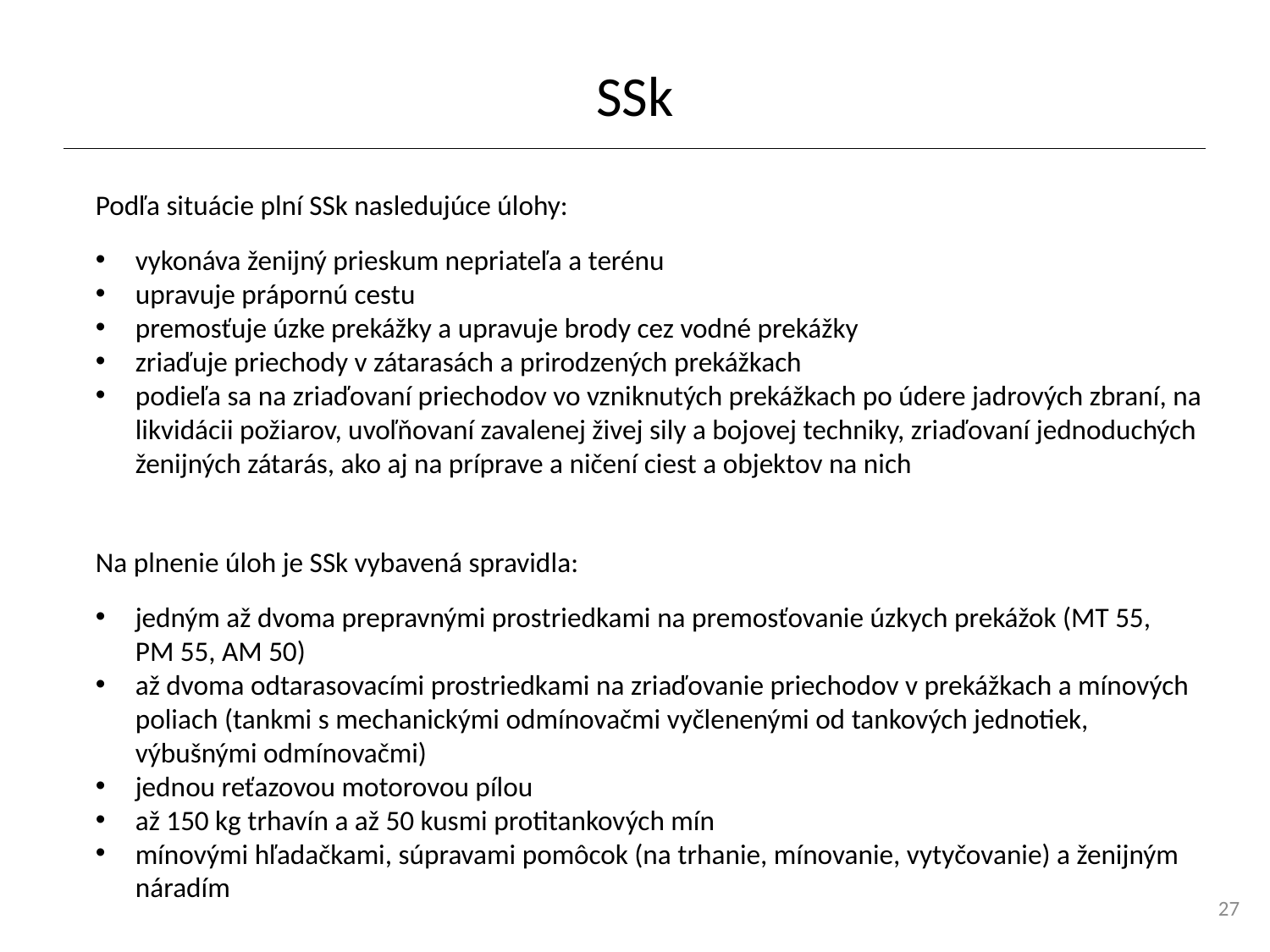

# SSk
Podľa situácie plní SSk nasledujúce úlohy:
vykonáva ženijný prieskum nepriateľa a terénu
upravuje prápornú cestu
premosťuje úzke prekážky a upravuje brody cez vodné prekážky
zriaďuje priechody v zátarasách a prirodzených prekážkach
podieľa sa na zriaďovaní priechodov vo vzniknutých prekážkach po údere jadrových zbraní, na likvidácii požiarov, uvoľňovaní zavalenej živej sily a bojovej techniky, zriaďovaní jednoduchých ženijných zátarás, ako aj na príprave a ničení ciest a objektov na nich
Na plnenie úloh je SSk vybavená spravidla:
jedným až dvoma prepravnými prostriedkami na premosťovanie úzkych prekážok (MT 55,  PM 55, AM 50)
až dvoma odtarasovacími prostriedkami na zriaďovanie priechodov v prekážkach a mínových poliach (tankmi s mechanickými odmínovačmi vyčlenenými od tankových jednotiek, výbušnými odmínovačmi)
jednou reťazovou motorovou pílou
až 150 kg trhavín a až 50 kusmi protitankových mín
mínovými hľadačkami, súpravami pomôcok (na trhanie, mínovanie, vytyčovanie) a ženijným náradím
27